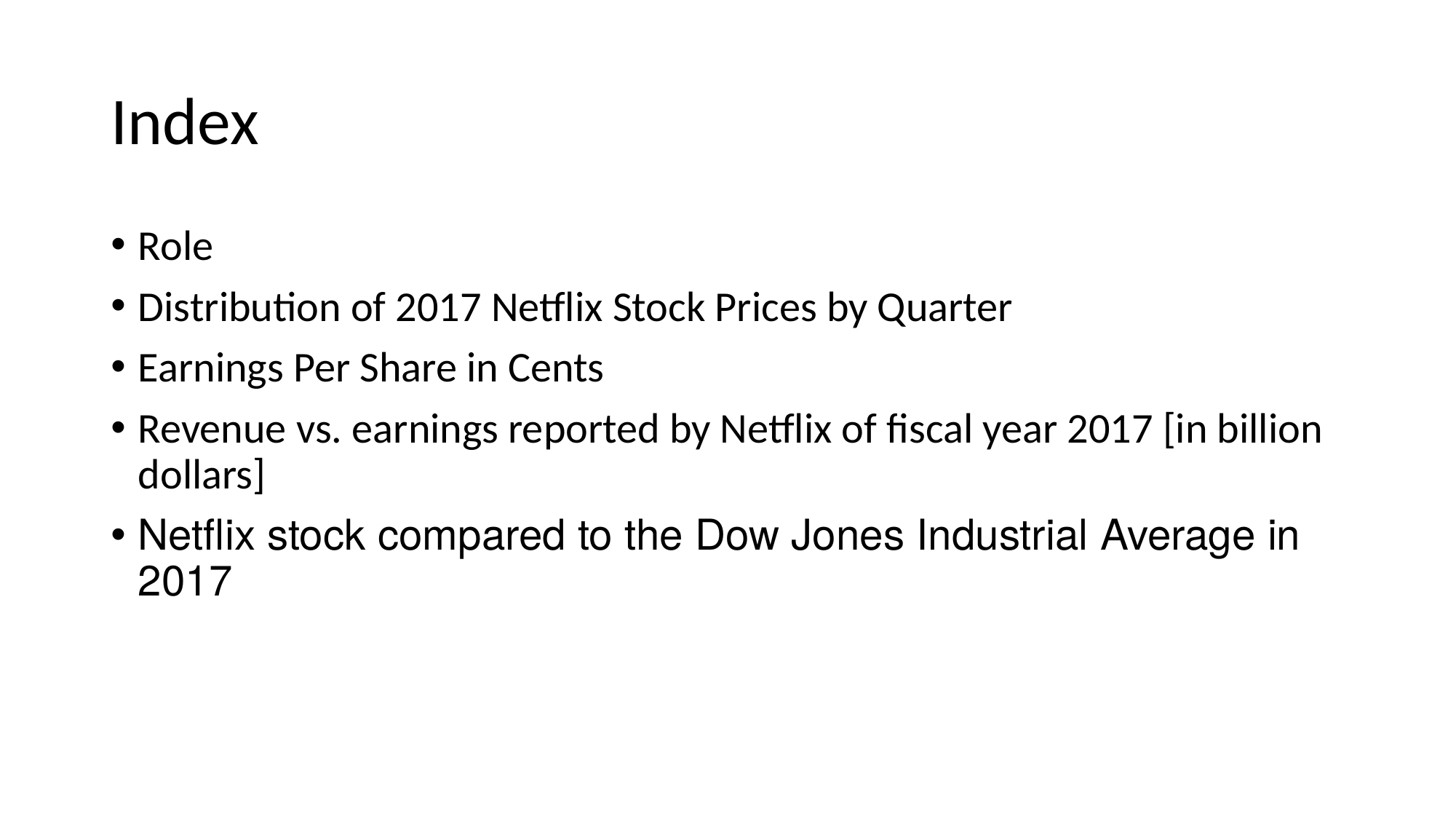

# Index
Role
Distribution of 2017 Netflix Stock Prices by Quarter
Earnings Per Share in Cents
Revenue vs. earnings reported by Netflix of fiscal year 2017 [in billion dollars]
Netflix stock compared to the Dow Jones Industrial Average in 2017